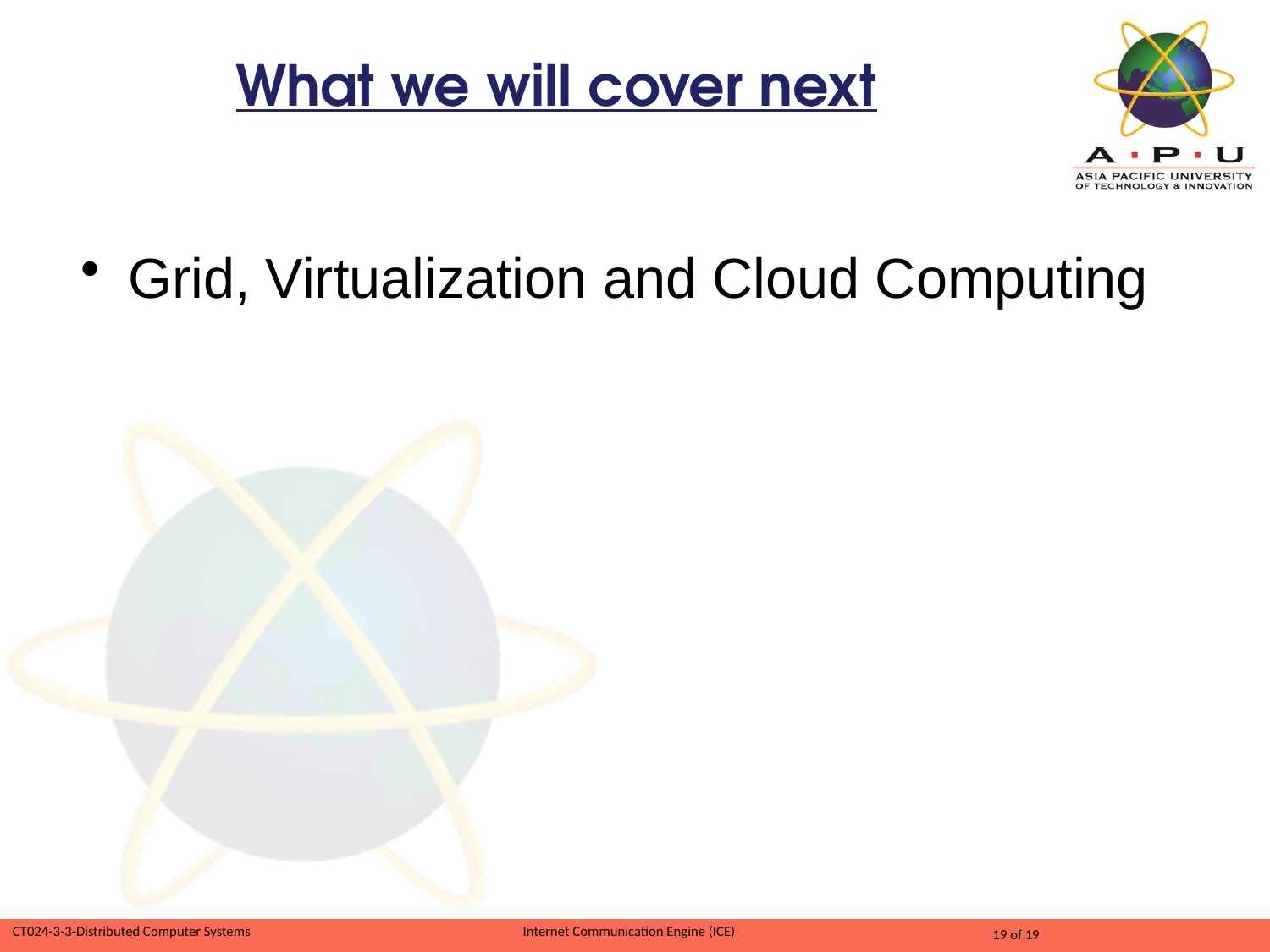

# What we will cover next
Grid, Virtualization and Cloud Computing